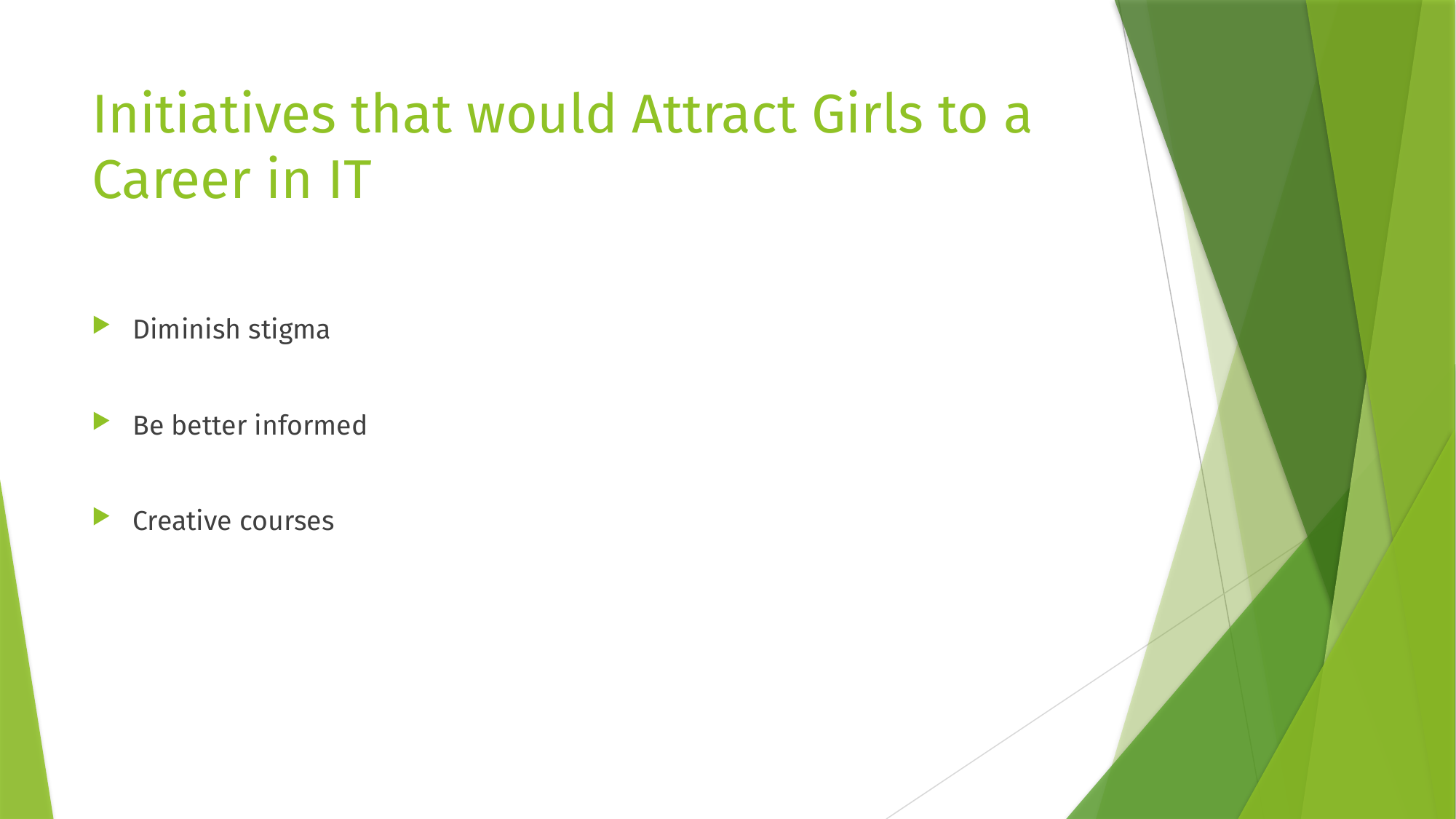

# Initiatives that would Attract Girls to a Career in IT

Diminish stigma

Be better informed

Creative courses